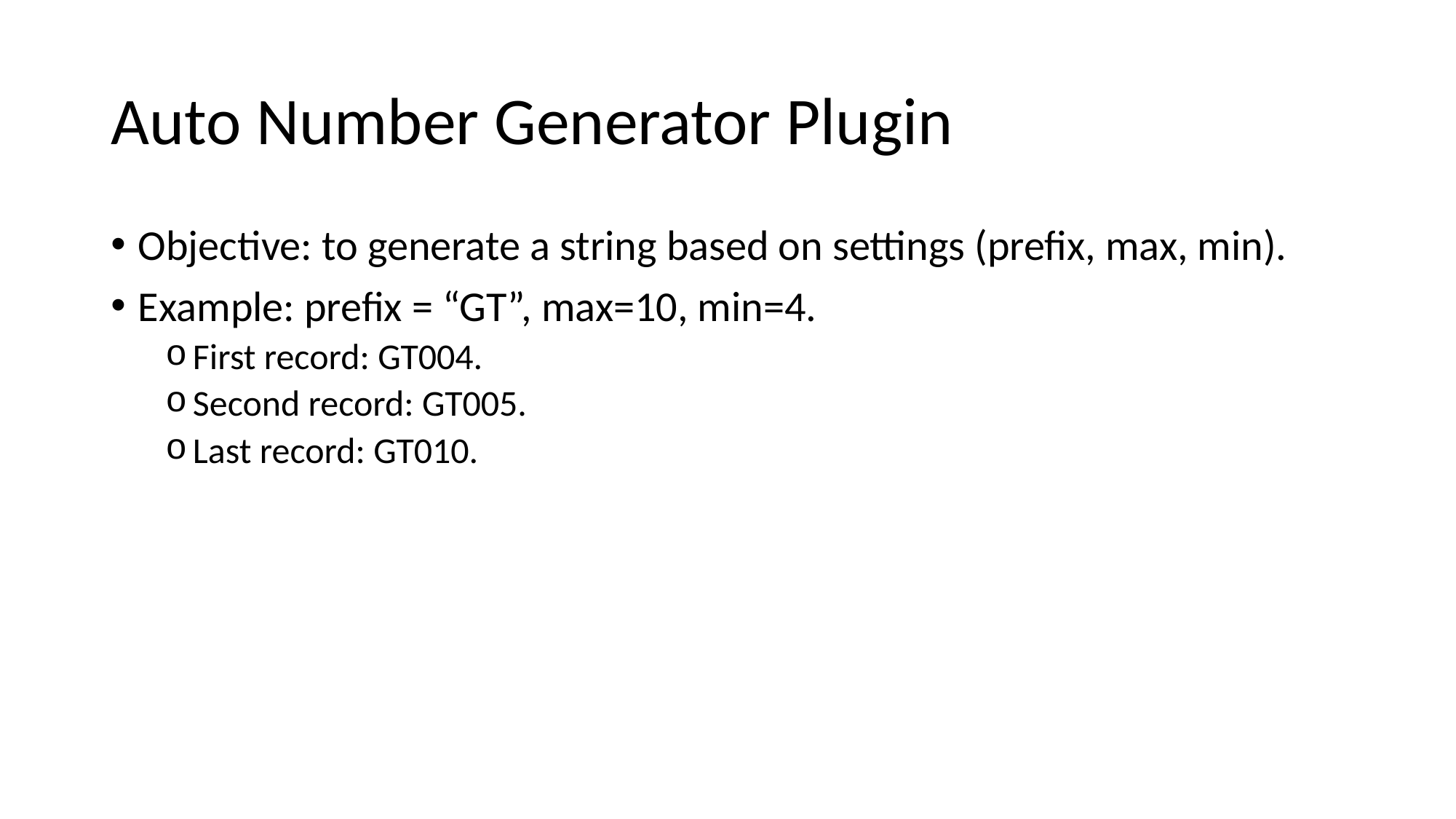

# Auto Number Generator Plugin
Objective: to generate a string based on settings (prefix, max, min).
Example: prefix = “GT”, max=10, min=4.
First record: GT004.
Second record: GT005.
Last record: GT010.